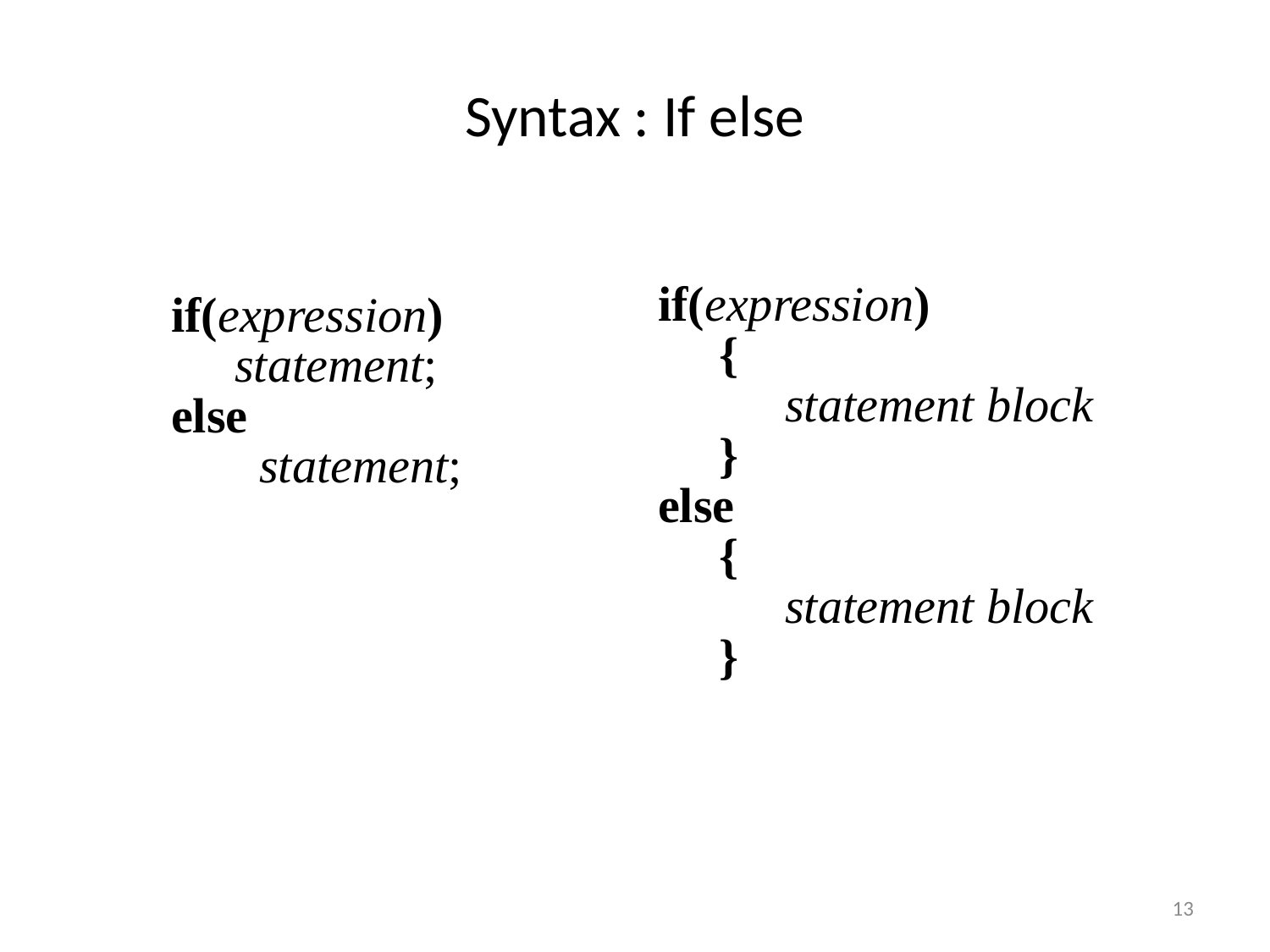

# Syntax : If else
if(expression)
     {
	statement block
     }
else
     {
	statement block
     }
if(expression)
	statement;
else
	  statement;
13